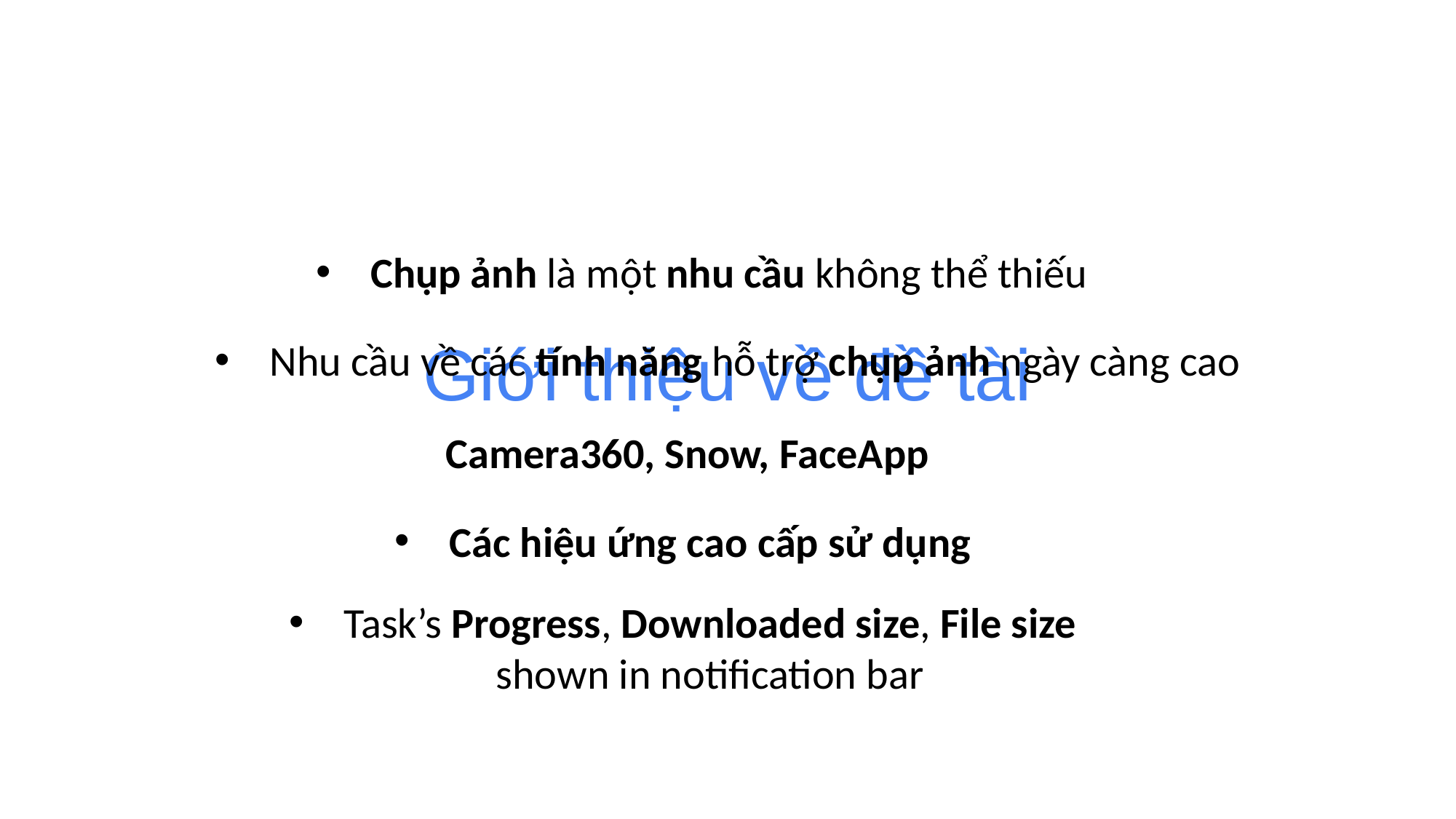

Chụp ảnh là một nhu cầu không thể thiếu
Nhu cầu về các tính năng hỗ trợ chụp ảnh ngày càng cao
Giới thiệu về đề tài
 Camera360, Snow, FaceApp
Các hiệu ứng cao cấp sử dụng
Task’s Progress, Downloaded size, File size
shown in notification bar